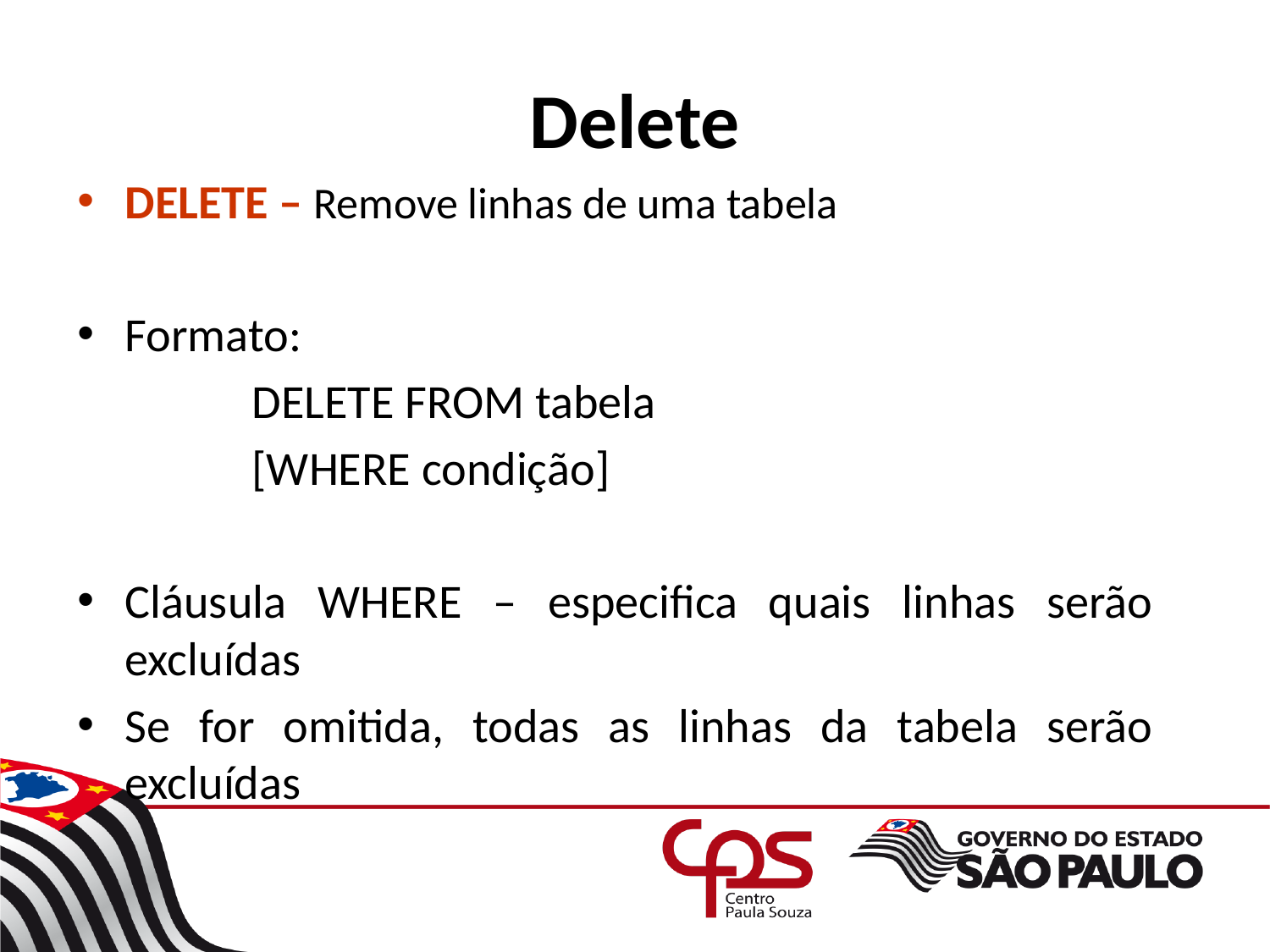

# Delete

DELETE – Remove linhas de uma tabela

Formato:
		DELETE FROM tabela
		[WHERE condição]

Cláusula WHERE – especifica quais linhas serão excluídas
Se for omitida, todas as linhas da tabela serão excluídas